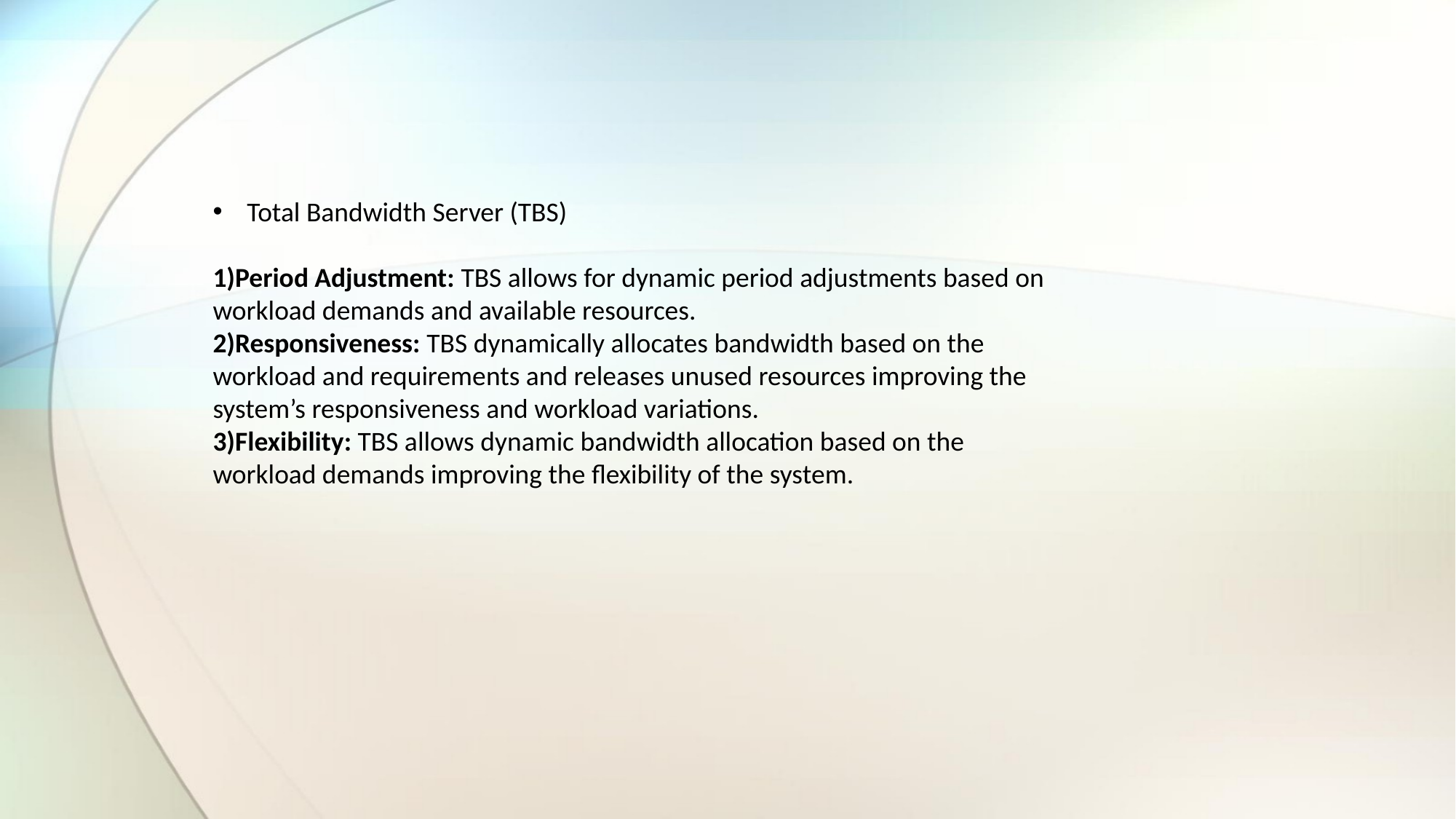

Total Bandwidth Server (TBS)

Period Adjustment: TBS allows for dynamic period adjustments based on workload demands and available resources.
Responsiveness: TBS dynamically allocates bandwidth based on the workload and requirements and releases unused resources improving the system’s responsiveness and workload variations.
Flexibility: TBS allows dynamic bandwidth allocation based on the workload demands improving the flexibility of the system.